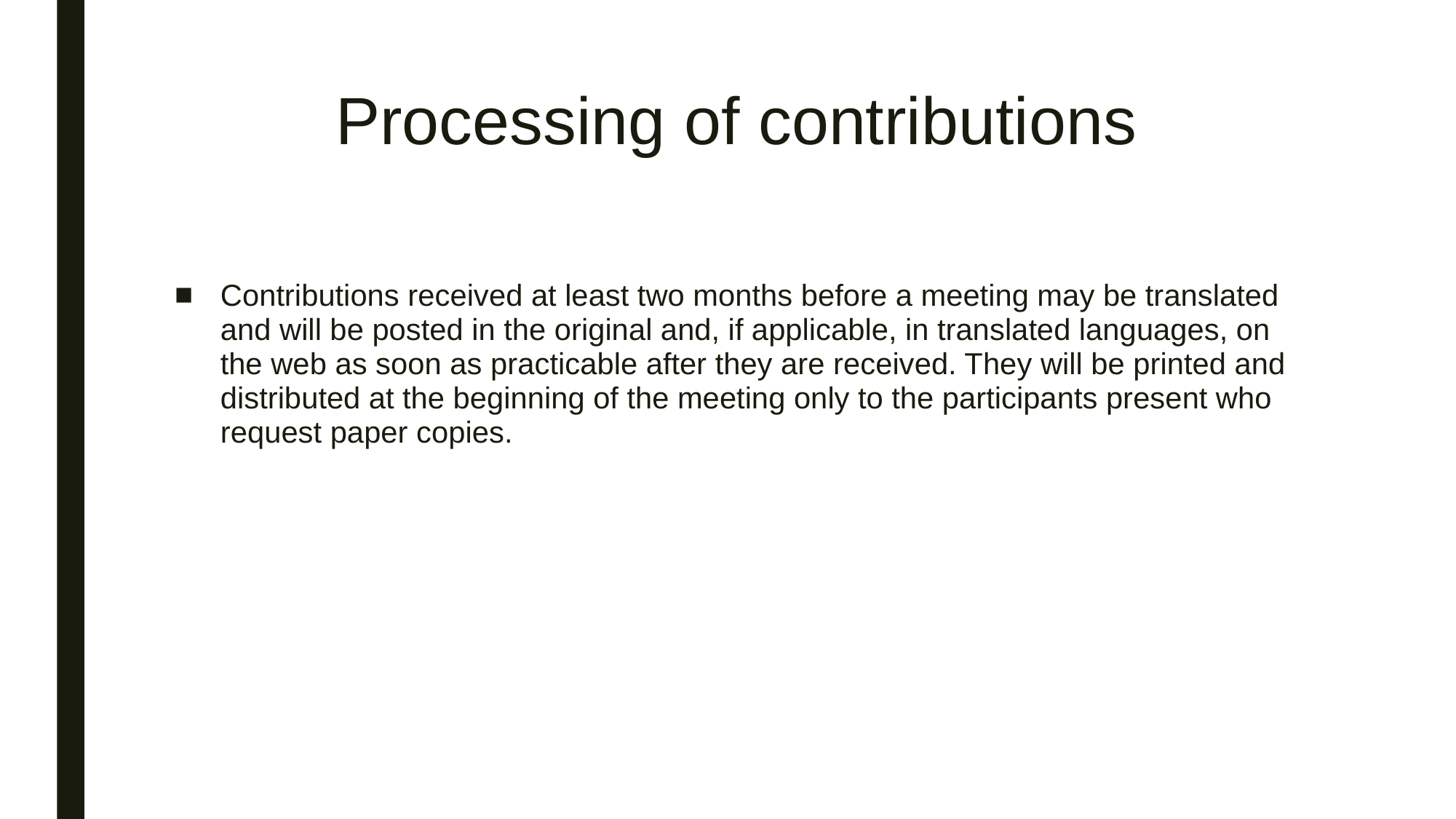

# Processing of contributions
Contributions received at least two months before a meeting may be translated and will be posted in the original and, if applicable, in translated languages, on the web as soon as practicable after they are received. They will be printed and distributed at the beginning of the meeting only to the participants present who request paper copies.